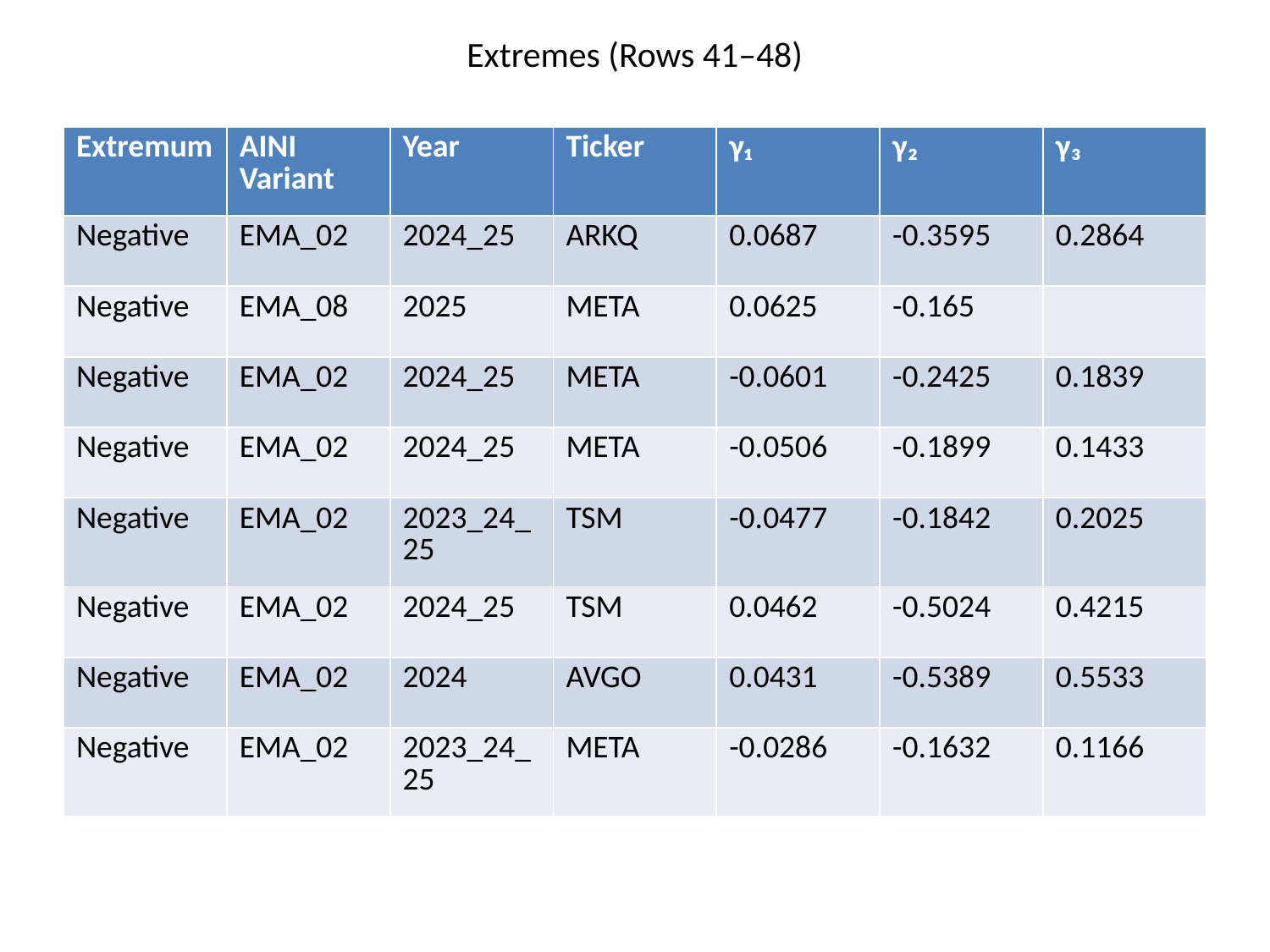

Extremes (Rows 41–48)
#
| Extremum | AINI Variant | Year | Ticker | γ₁ | γ₂ | γ₃ |
| --- | --- | --- | --- | --- | --- | --- |
| Negative | EMA\_02 | 2024\_25 | ARKQ | 0.0687 | -0.3595 | 0.2864 |
| Negative | EMA\_08 | 2025 | META | 0.0625 | -0.165 |  |
| Negative | EMA\_02 | 2024\_25 | META | -0.0601 | -0.2425 | 0.1839 |
| Negative | EMA\_02 | 2024\_25 | META | -0.0506 | -0.1899 | 0.1433 |
| Negative | EMA\_02 | 2023\_24\_25 | TSM | -0.0477 | -0.1842 | 0.2025 |
| Negative | EMA\_02 | 2024\_25 | TSM | 0.0462 | -0.5024 | 0.4215 |
| Negative | EMA\_02 | 2024 | AVGO | 0.0431 | -0.5389 | 0.5533 |
| Negative | EMA\_02 | 2023\_24\_25 | META | -0.0286 | -0.1632 | 0.1166 |